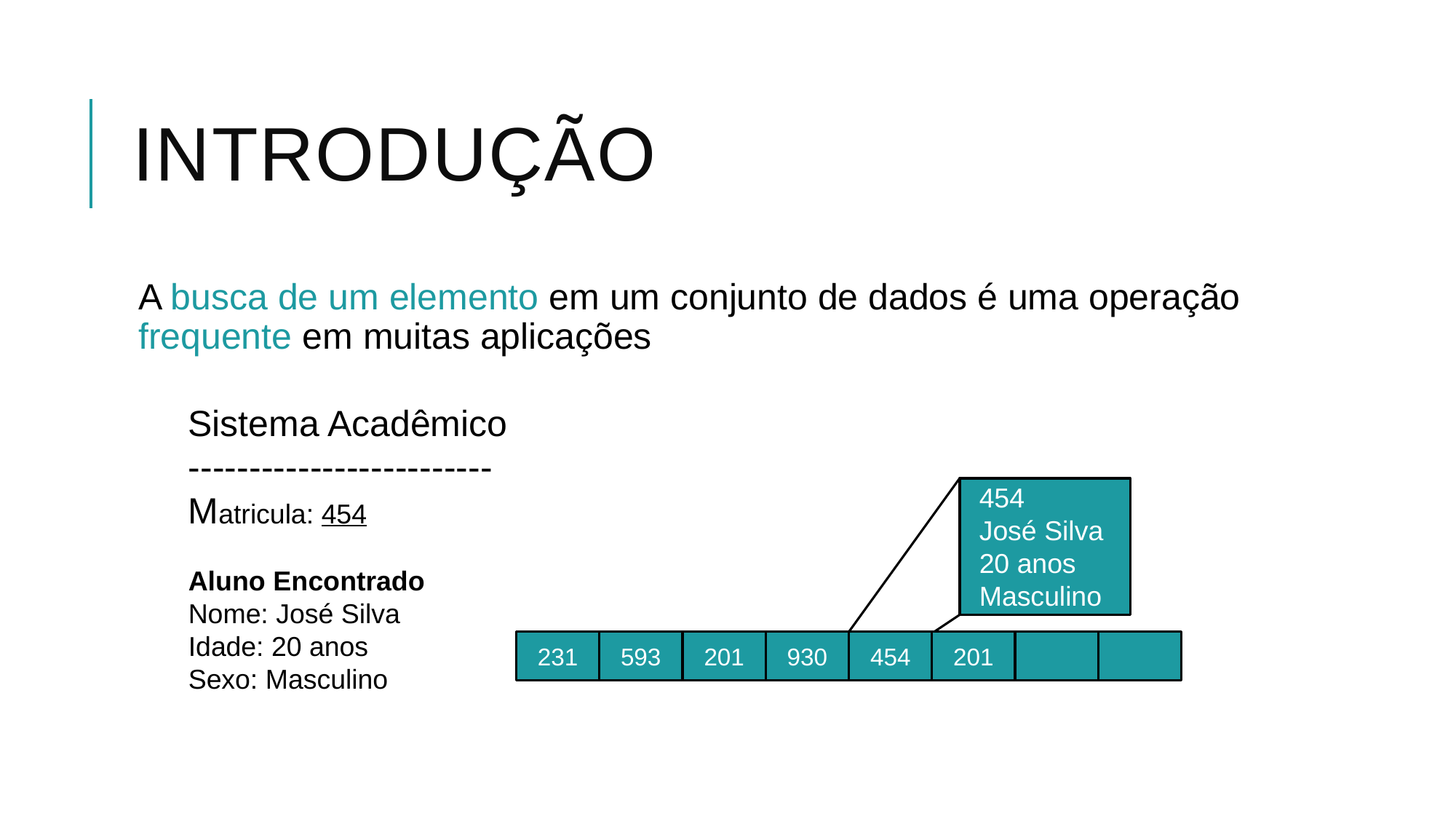

# Introdução
A busca de um elemento em um conjunto de dados é uma operação frequente em muitas aplicações

Sistema Acadêmico
-------------------------
Matricula: 454
Aluno Encontrado
Nome: José Silva
Idade: 20 anos
Sexo: Masculino
454
José Silva
20 anos
Masculino

231
593
201
930
454
201